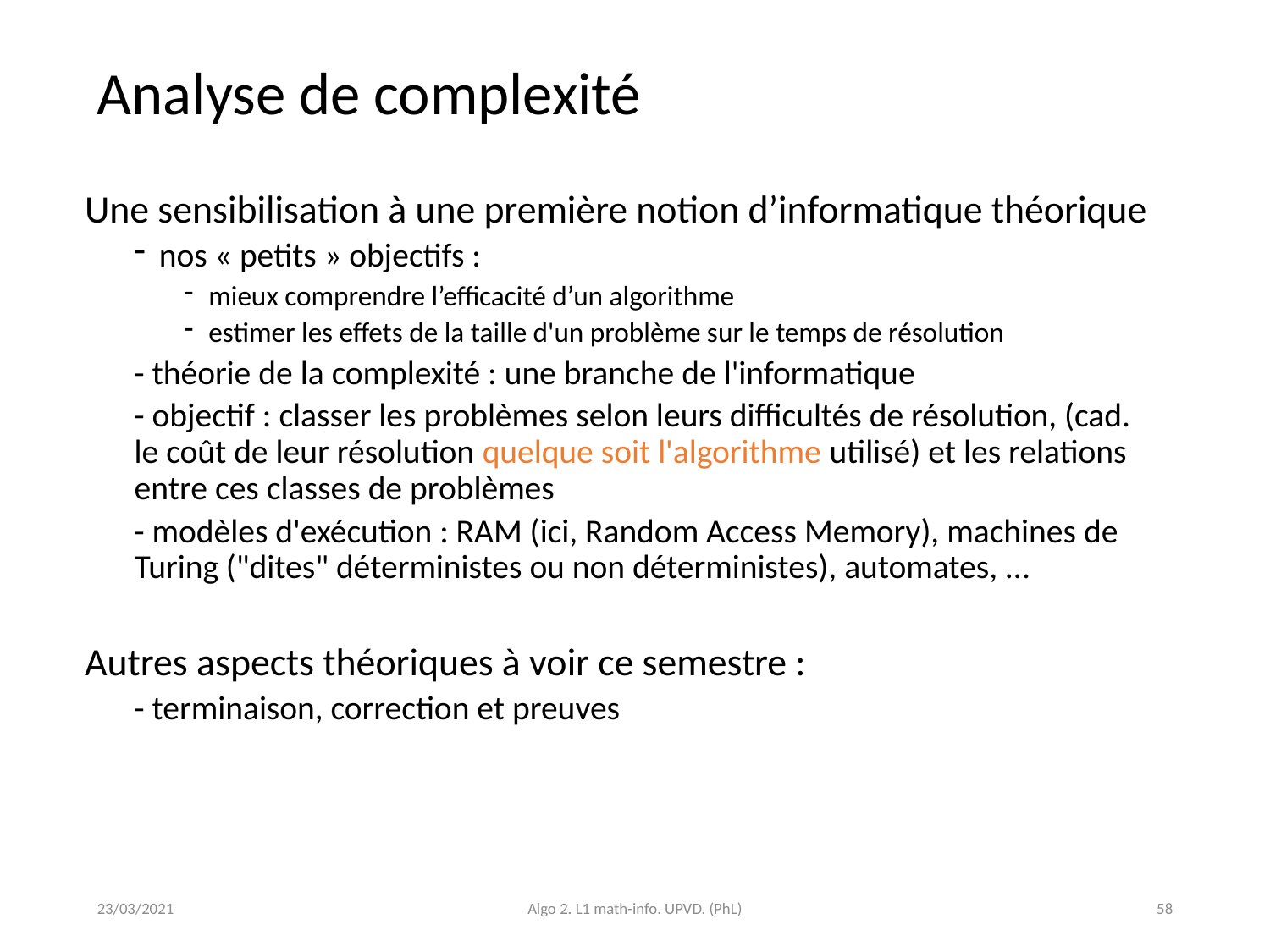

# Analyse de complexité
Une sensibilisation à une première notion d’informatique théorique
nos « petits » objectifs :
mieux comprendre l’efficacité d’un algorithme
estimer les effets de la taille d'un problème sur le temps de résolution
- théorie de la complexité : une branche de l'informatique
- objectif : classer les problèmes selon leurs difficultés de résolution, (cad. le coût de leur résolution quelque soit l'algorithme utilisé) et les relations entre ces classes de problèmes
- modèles d'exécution : RAM (ici, Random Access Memory), machines de Turing ("dites" déterministes ou non déterministes), automates, ...

Autres aspects théoriques à voir ce semestre :
- terminaison, correction et preuves

23/03/2021
Algo 2. L1 math-info. UPVD. (PhL)
58